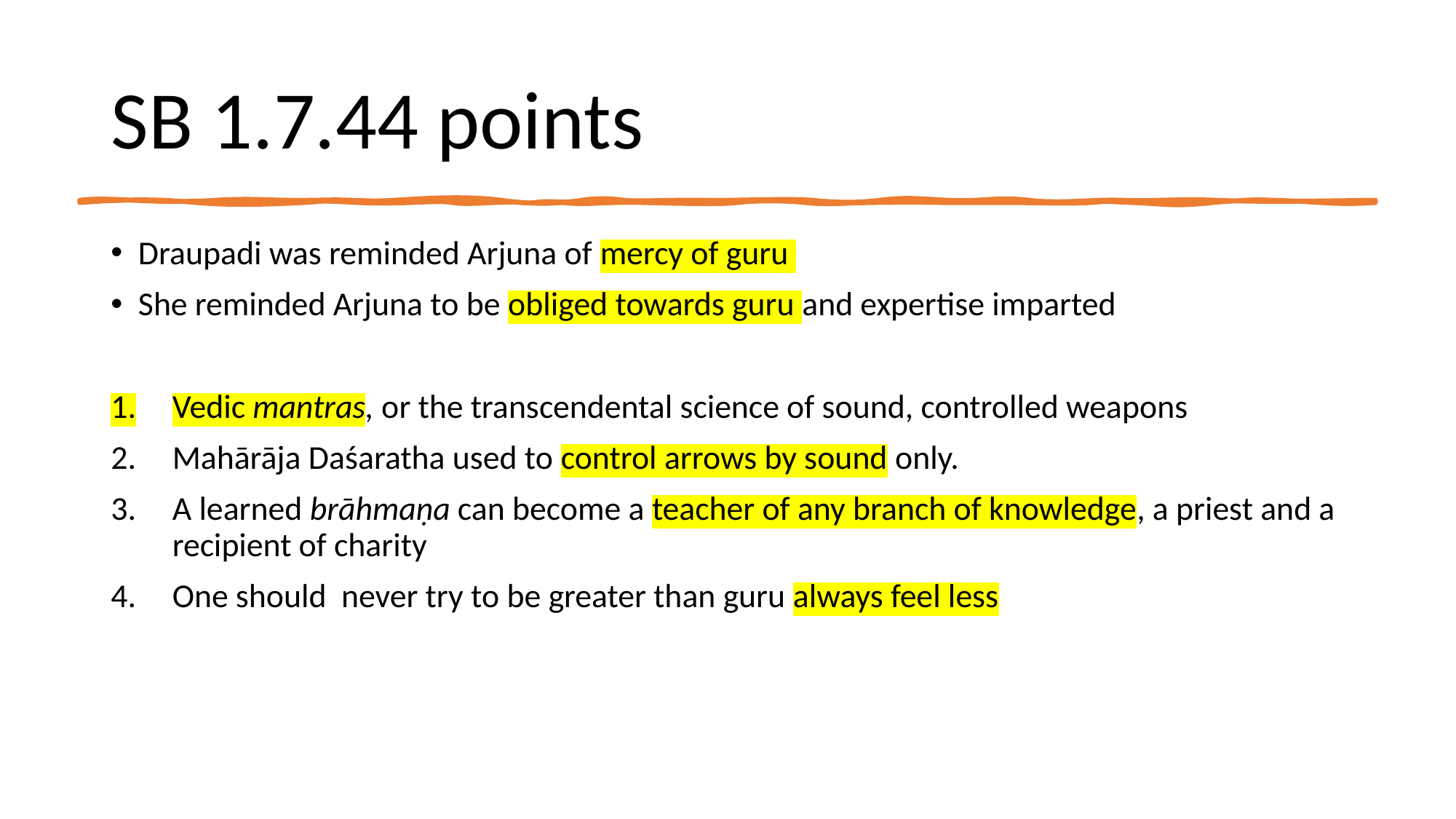

# SB 1.7.44 points

Draupadi was reminded Arjuna of mercy of guru
She reminded Arjuna to be obliged towards guru and expertise imparted

Vedic mantras, or the transcendental science of sound, controlled weapons
Mahārāja Daśaratha used to control arrows by sound only.
A learned brāhmaṇa can become a teacher of any branch of knowledge, a priest and a recipient of charity
One should  never try to be greater than guru always feel less